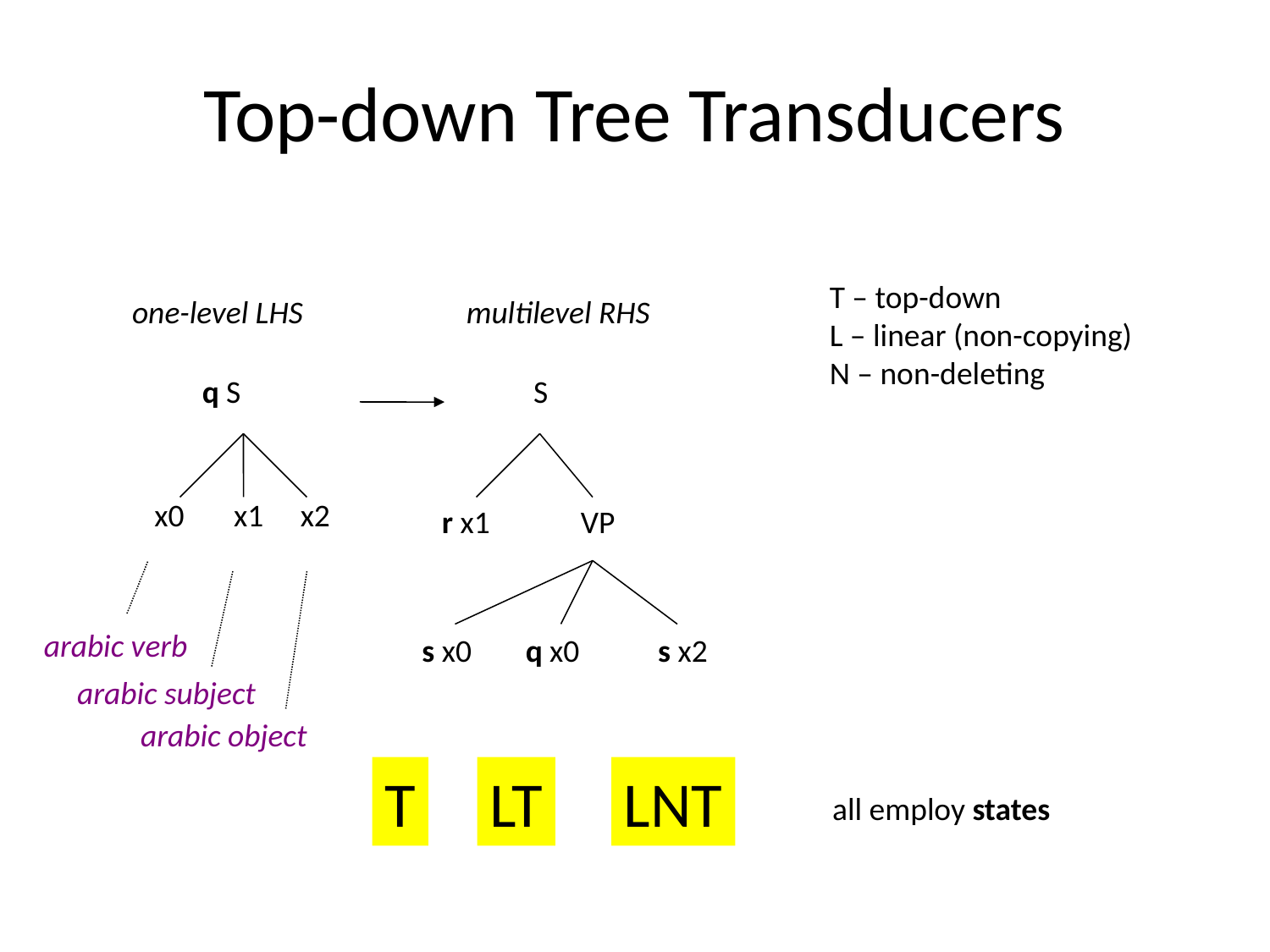

Top-down Tree Transducers
T – top-down
L – linear (non-copying)
N – non-deleting
one-level LHS
multilevel RHS
q S
S

x0
x1
x2
r x1
VP

arabic verb
s x0
q x0
s x2
arabic subject
arabic object
T
LT
LNT
all employ states